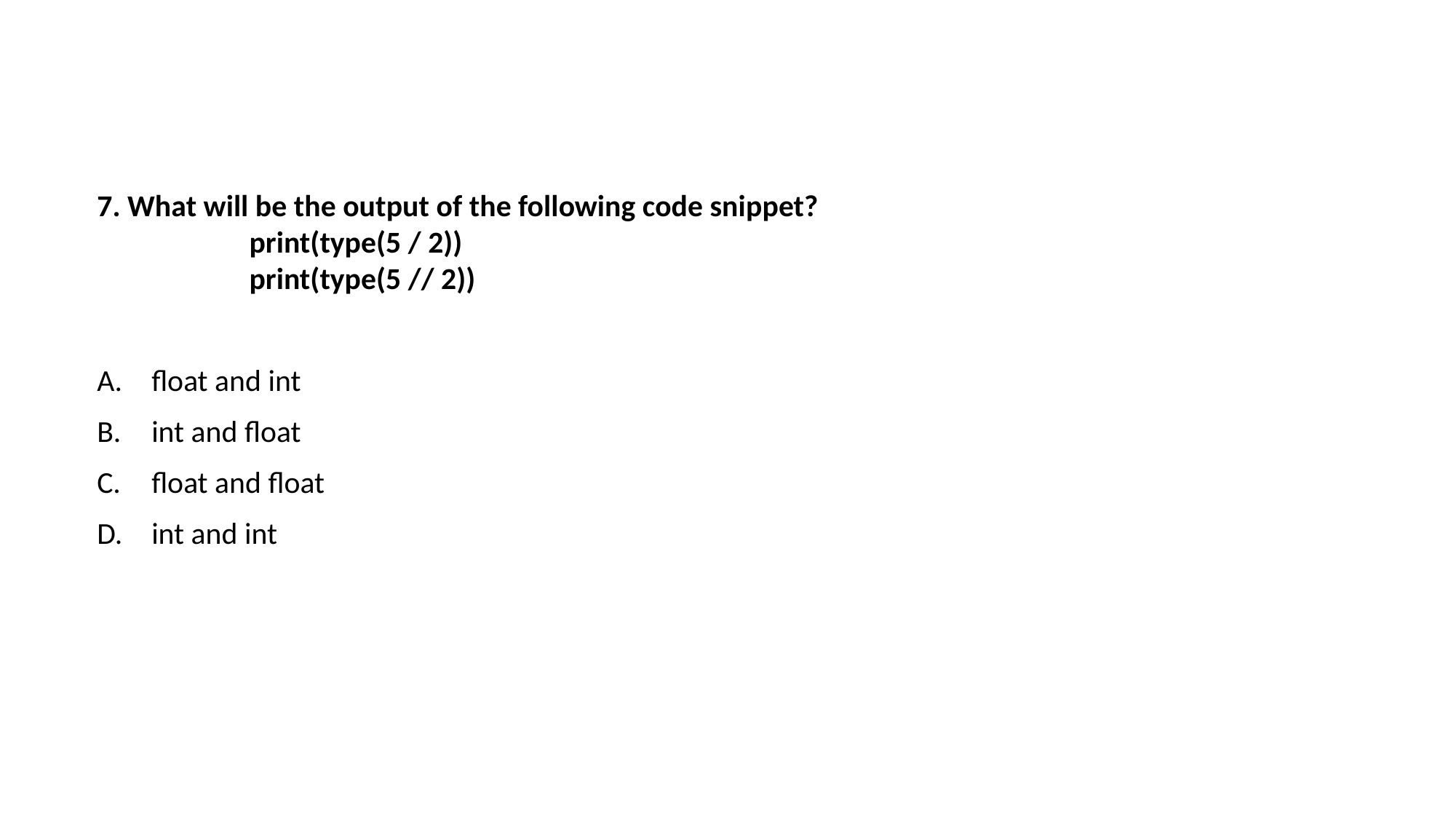

7. What will be the output of the following code snippet?
                      print(type(5 / 2))
                      print(type(5 // 2))

float and int
int and float
float and float
int and int